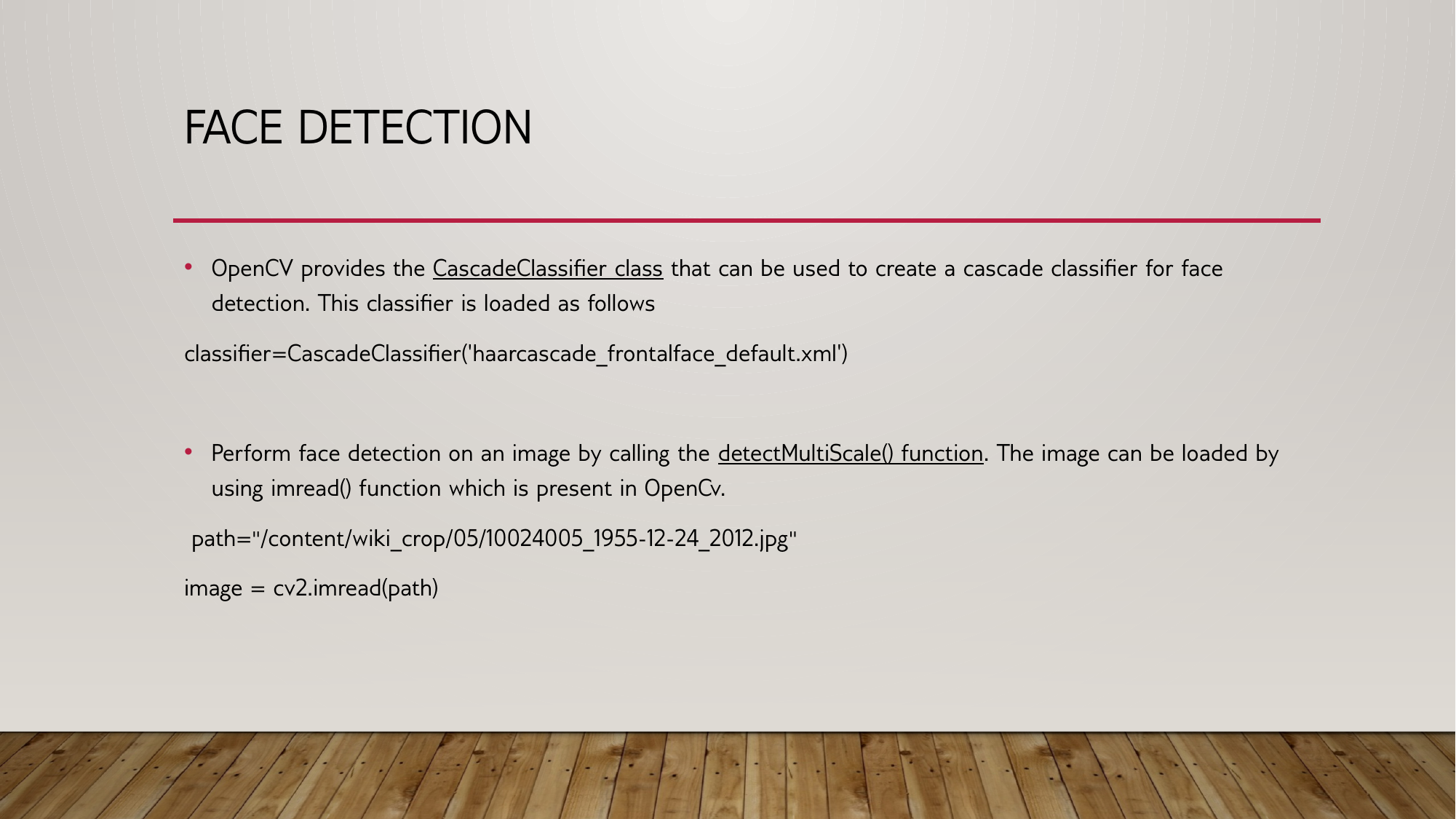

# Face Detection
OpenCV provides the CascadeClassifier class that can be used to create a cascade classifier for face detection. This classifier is loaded as follows
classifier=CascadeClassifier('haarcascade_frontalface_default.xml')

Perform face detection on an image by calling the detectMultiScale() function. The image can be loaded by using imread() function which is present in OpenCv.
 path="/content/wiki_crop/05/10024005_1955-12-24_2012.jpg"
image = cv2.imread(path)